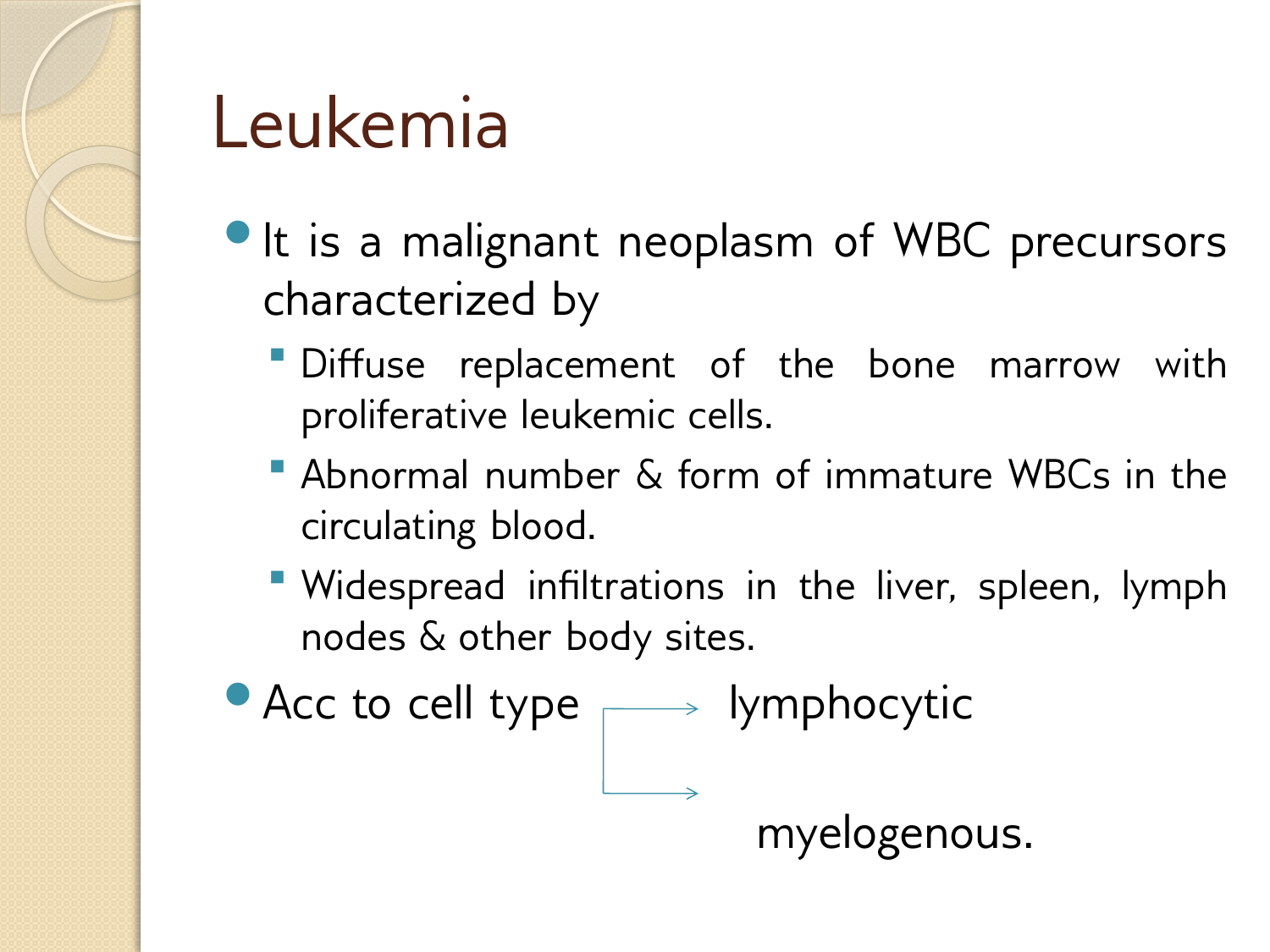

# Leukemia
It is a malignant neoplasm of WBC precursors characterized by
Diffuse replacement of the bone marrow with proliferative leukemic cells.
Abnormal number & form of immature WBCs in the circulating blood.
Widespread infiltrations in the liver, spleen, lymph nodes & other body sites.
Acc to cell type          lymphocytic
                                    myelogenous.